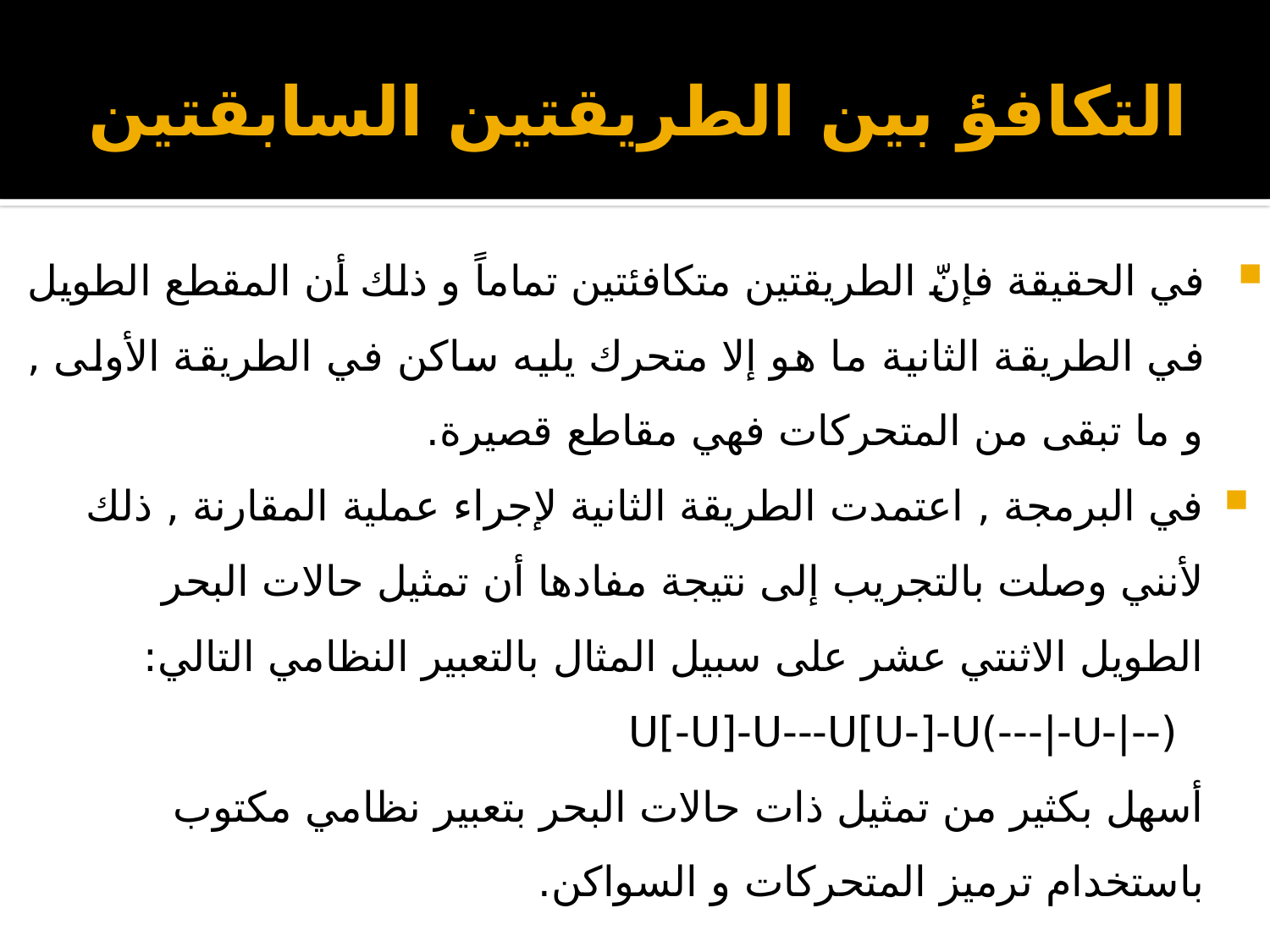

# التكافؤ بين الطريقتين السابقتين
في الحقيقة فإنّ الطريقتين متكافئتين تماماً و ذلك أن المقطع الطويل في الطريقة الثانية ما هو إلا متحرك يليه ساكن في الطريقة الأولى , و ما تبقى من المتحركات فهي مقاطع قصيرة.
في البرمجة , اعتمدت الطريقة الثانية لإجراء عملية المقارنة , ذلك لأنني وصلت بالتجريب إلى نتيجة مفادها أن تمثيل حالات البحر الطويل الاثنتي عشر على سبيل المثال بالتعبير النظامي التالي:
  (--|-U-|---)U[-U]-U---U[U-]-U
أسهل بكثير من تمثيل ذات حالات البحر بتعبير نظامي مكتوب باستخدام ترميز المتحركات و السواكن.